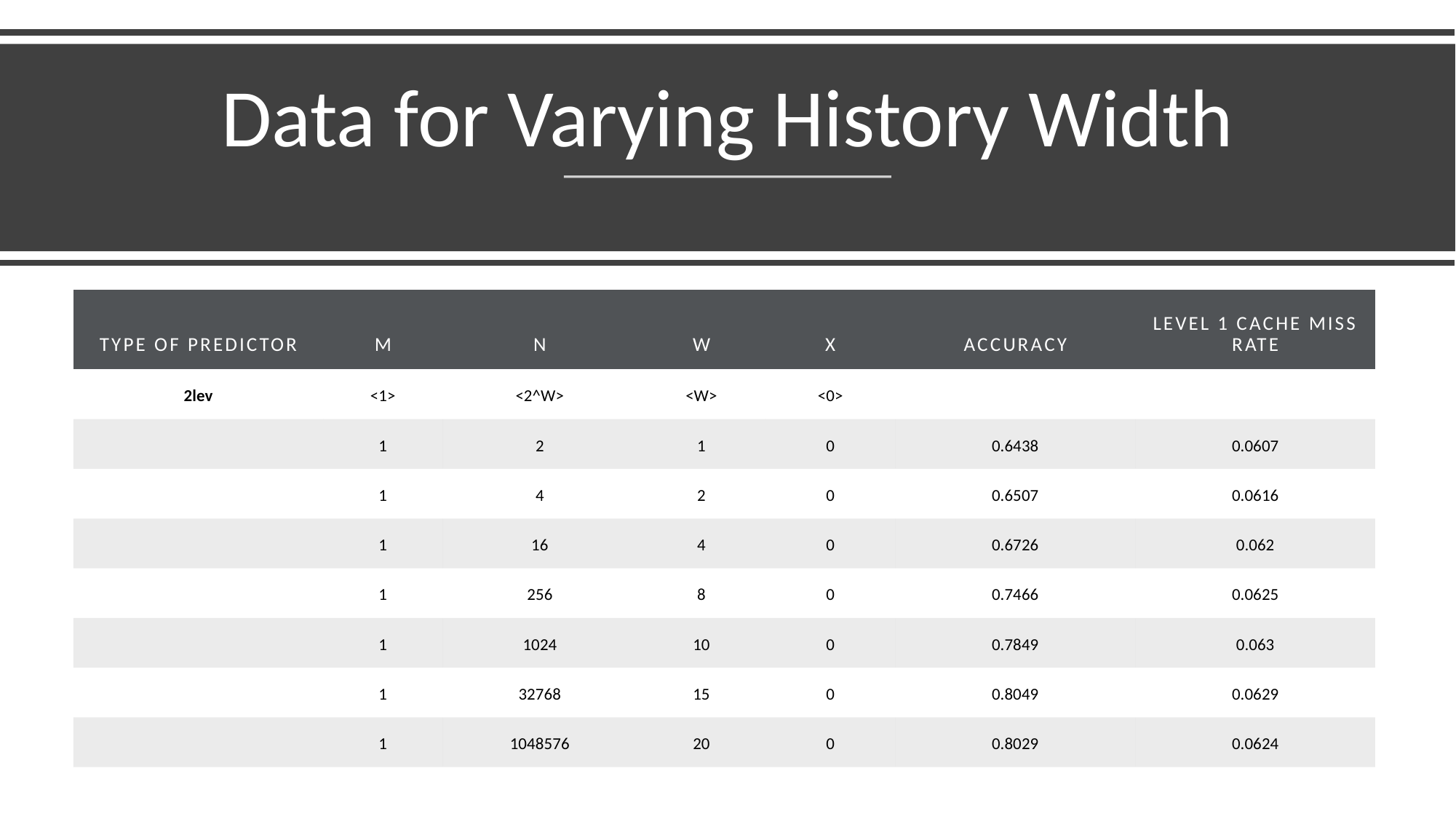

# Data for Varying History Width
| Type of Predictor | M | N | W | X | Accuracy | Level 1 Cache Miss Rate |
| --- | --- | --- | --- | --- | --- | --- |
| 2lev | <1> | <2^W> | <W> | <0> |  |  |
|  | 1 | 2 | 1 | 0 | 0.6438 | 0.0607 |
|  | 1 | 4 | 2 | 0 | 0.6507 | 0.0616 |
|  | 1 | 16 | 4 | 0 | 0.6726 | 0.062 |
|  | 1 | 256 | 8 | 0 | 0.7466 | 0.0625 |
|  | 1 | 1024 | 10 | 0 | 0.7849 | 0.063 |
|  | 1 | 32768 | 15 | 0 | 0.8049 | 0.0629 |
|  | 1 | 1048576 | 20 | 0 | 0.8029 | 0.0624 |